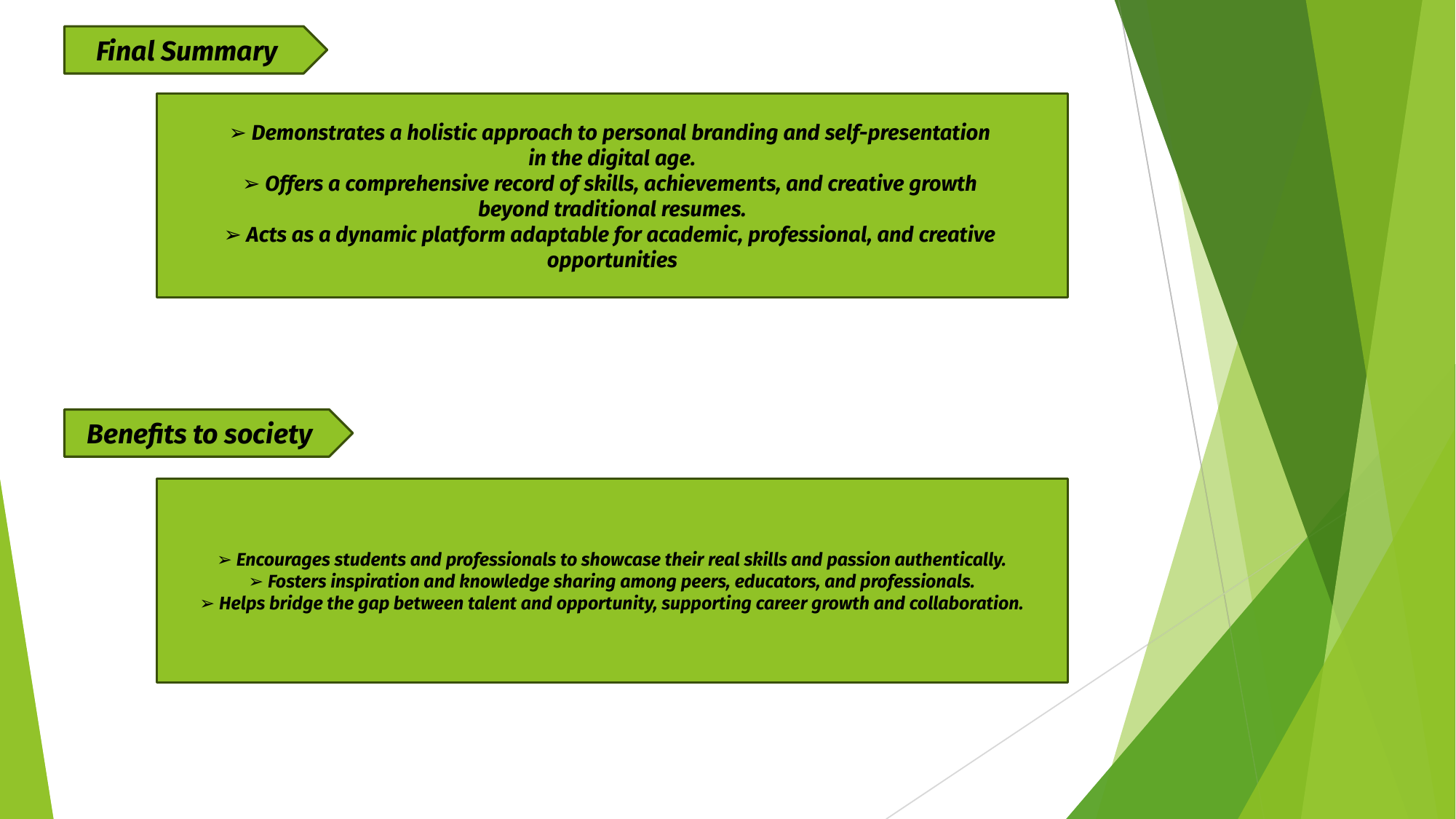

Final Summary
➢ Demonstrates a holistic approach to personal branding and self-presentation
in the digital age.
➢ Offers a comprehensive record of skills, achievements, and creative growth
beyond traditional resumes.
➢ Acts as a dynamic platform adaptable for academic, professional, and creative
opportunities
Benefits to society
➢ Encourages students and professionals to showcase their real skills and passion authentically.
➢ Fosters inspiration and knowledge sharing among peers, educators, and professionals.
➢ Helps bridge the gap between talent and opportunity, supporting career growth and collaboration.